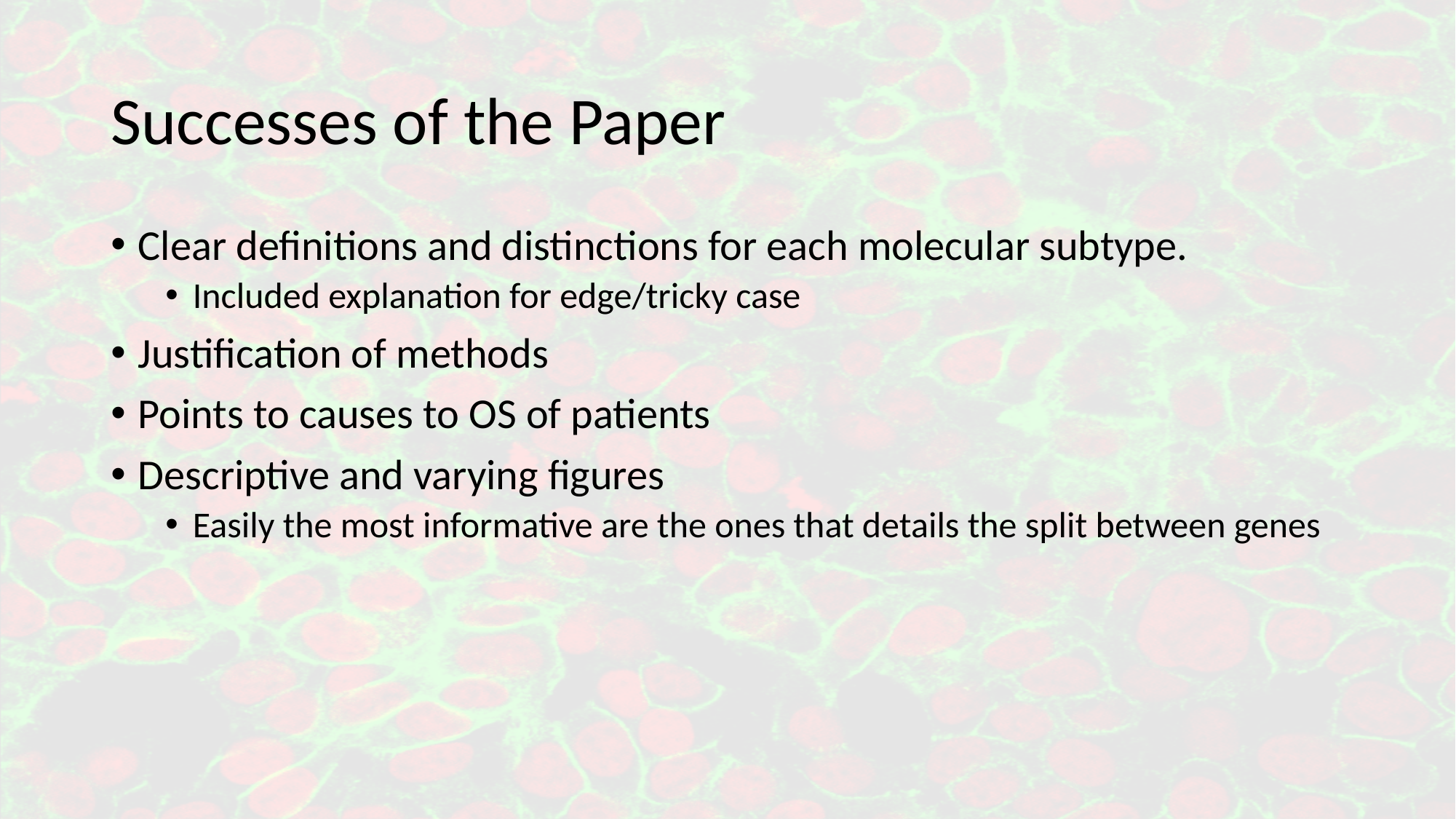

# Successes of the Paper
Clear definitions and distinctions for each molecular subtype.
Included explanation for edge/tricky case
Justification of methods
Points to causes to OS of patients
Descriptive and varying figures
Easily the most informative are the ones that details the split between genes